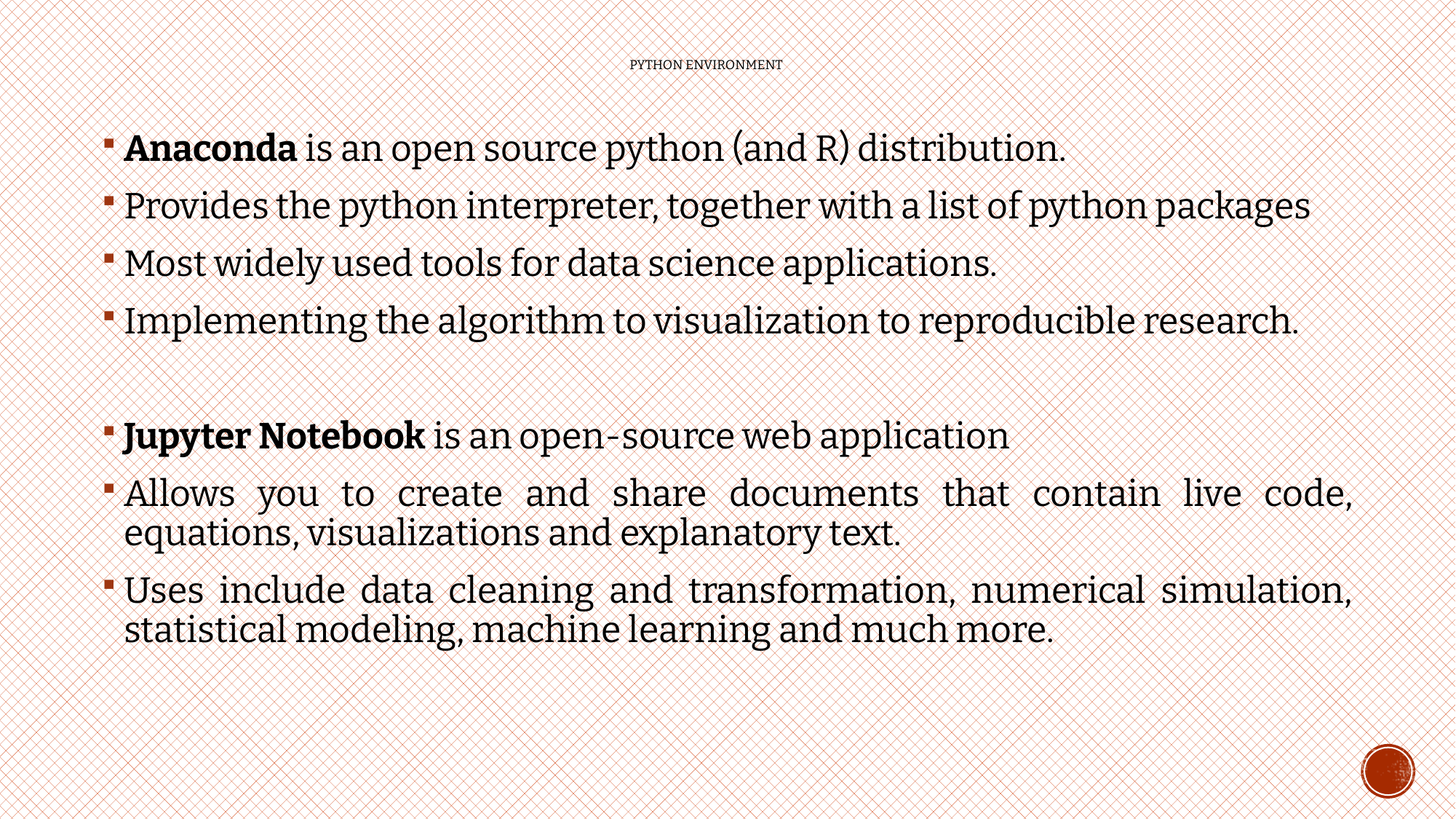

# Python Environment
Anaconda is an open source python (and R) distribution.
Provides the python interpreter, together with a list of python packages
Most widely used tools for data science applications.
Implementing the algorithm to visualization to reproducible research.

Jupyter Notebook is an open-source web application
Allows you to create and share documents that contain live code, equations, visualizations and explanatory text.
Uses include data cleaning and transformation, numerical simulation, statistical modeling, machine learning and much more.